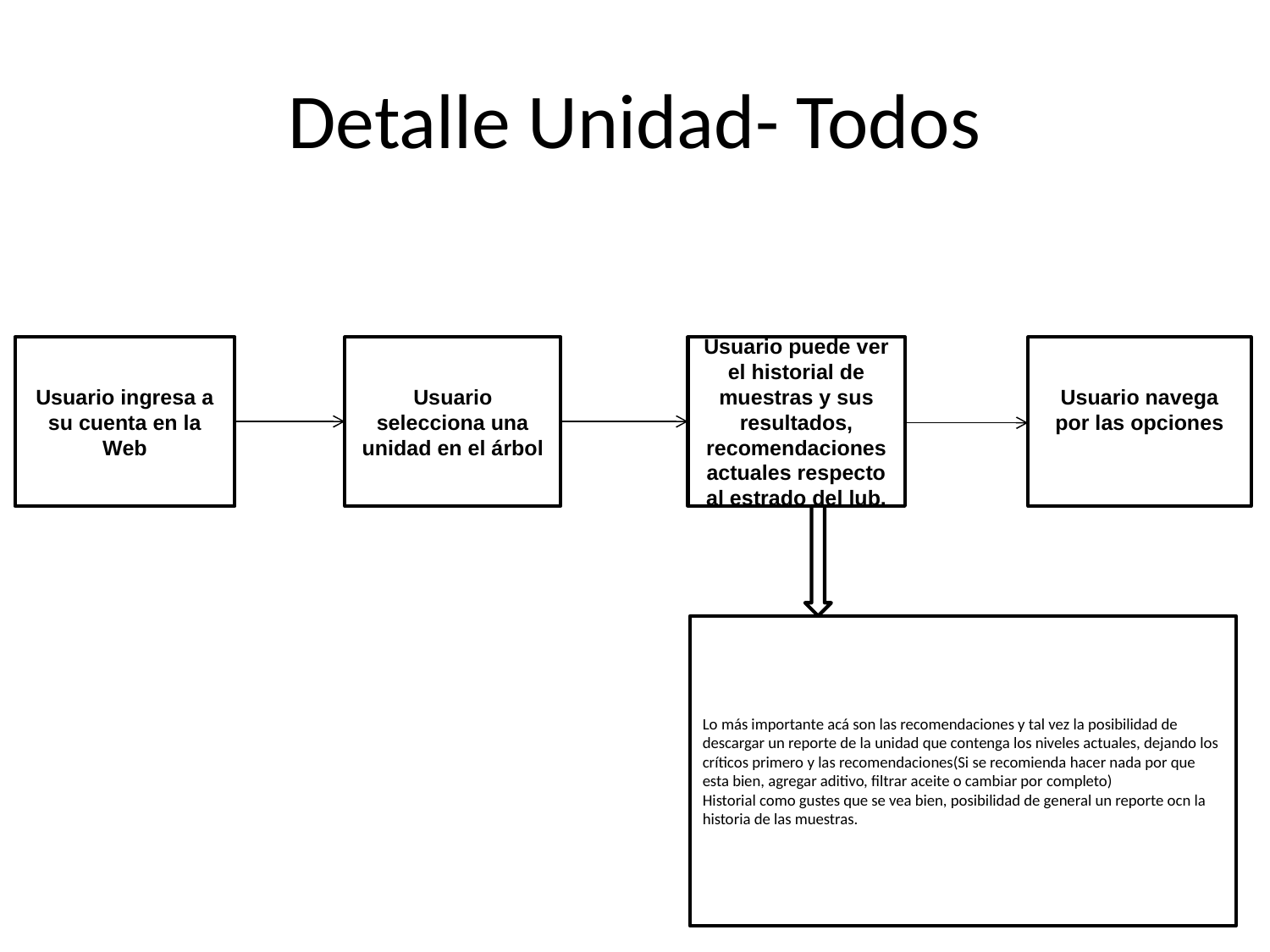

# Detalle Unidad- Todos
Usuario navega por las opciones

Usuario ingresa a su cuenta en la Web
Usuario selecciona una unidad en el árbol
Usuario puede ver el historial de muestras y sus resultados, recomendaciones actuales respecto al estrado del lub.

Lo más importante acá son las recomendaciones y tal vez la posibilidad de descargar un reporte de la unidad que contenga los niveles actuales, dejando los críticos primero y las recomendaciones(Si se recomienda hacer nada por que esta bien, agregar aditivo, filtrar aceite o cambiar por completo)
Historial como gustes que se vea bien, posibilidad de general un reporte ocn la historia de las muestras.